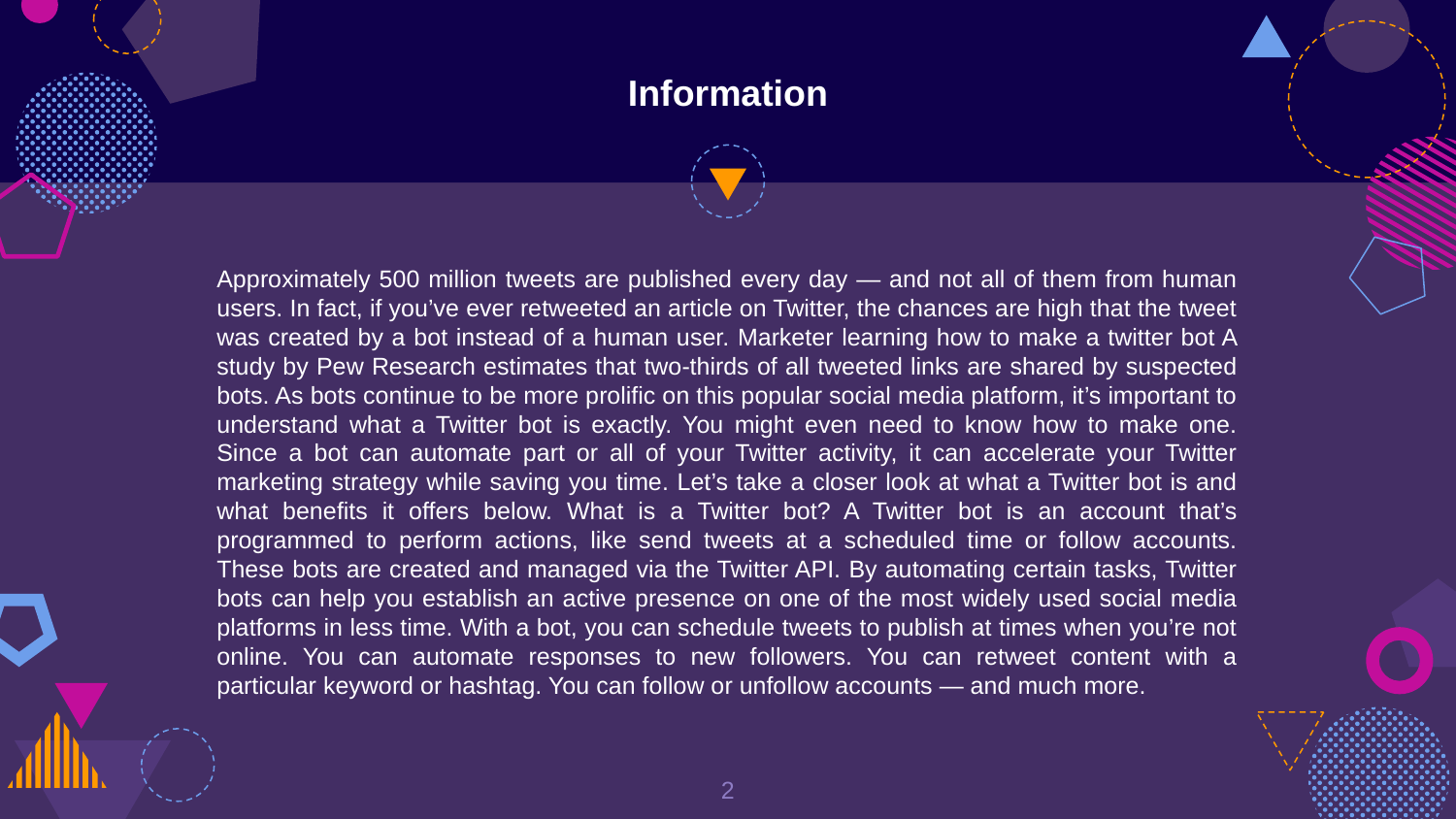

# Information
Approximately 500 million tweets are published every day — and not all of them from human users. In fact, if you’ve ever retweeted an article on Twitter, the chances are high that the tweet was created by a bot instead of a human user. Marketer learning how to make a twitter bot A study by Pew Research estimates that two-thirds of all tweeted links are shared by suspected bots. As bots continue to be more prolific on this popular social media platform, it’s important to understand what a Twitter bot is exactly. You might even need to know how to make one. Since a bot can automate part or all of your Twitter activity, it can accelerate your Twitter marketing strategy while saving you time. Let’s take a closer look at what a Twitter bot is and what benefits it offers below. What is a Twitter bot? A Twitter bot is an account that’s programmed to perform actions, like send tweets at a scheduled time or follow accounts. These bots are created and managed via the Twitter API. By automating certain tasks, Twitter bots can help you establish an active presence on one of the most widely used social media platforms in less time. With a bot, you can schedule tweets to publish at times when you’re not online. You can automate responses to new followers. You can retweet content with a particular keyword or hashtag. You can follow or unfollow accounts — and much more.

2